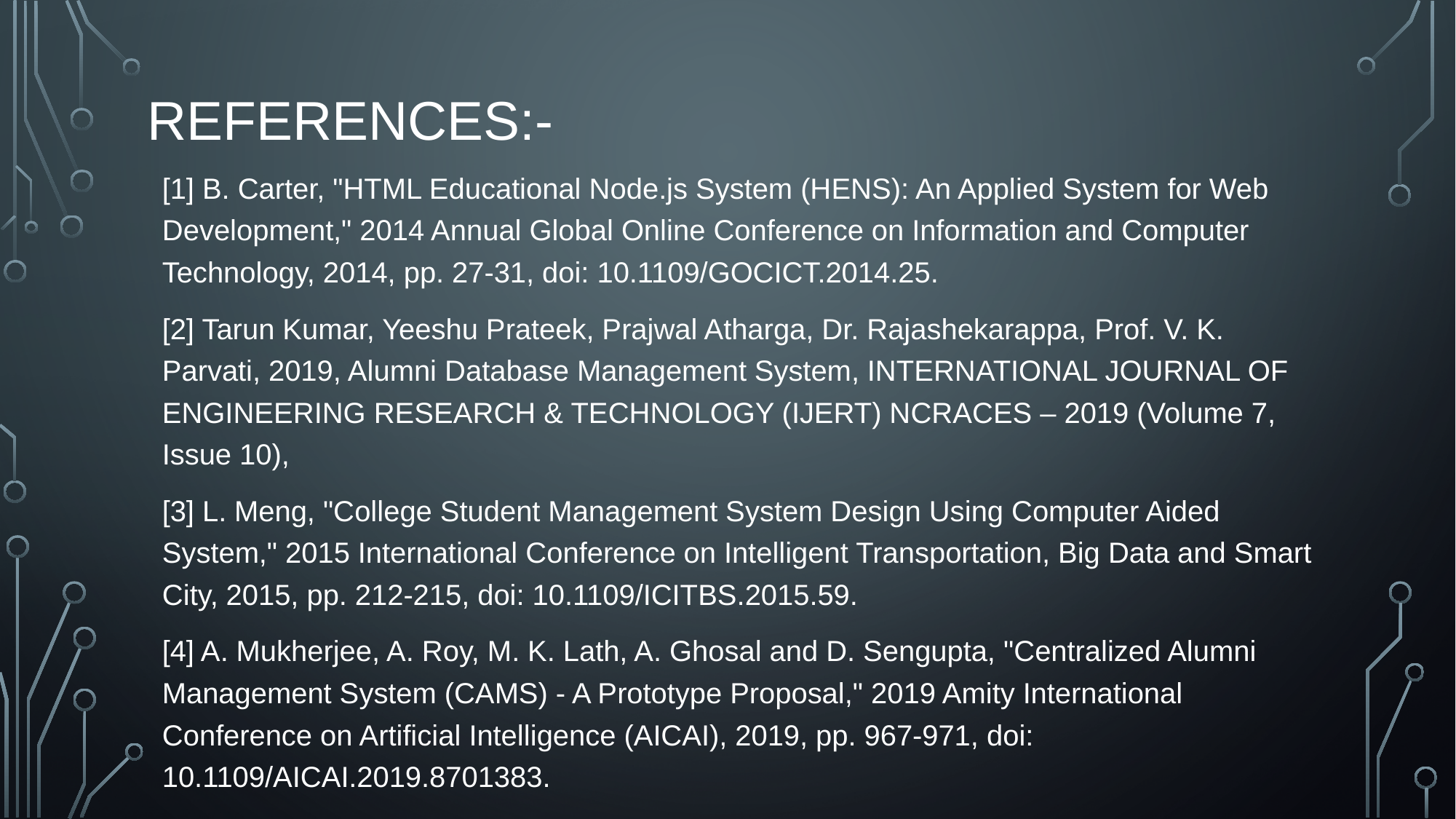

# References:-
[1] B. Carter, "HTML Educational Node.js System (HENS): An Applied System for Web Development," 2014 Annual Global Online Conference on Information and Computer Technology, 2014, pp. 27-31, doi: 10.1109/GOCICT.2014.25.
[2] Tarun Kumar, Yeeshu Prateek, Prajwal Atharga, Dr. Rajashekarappa, Prof. V. K. Parvati, 2019, Alumni Database Management System, INTERNATIONAL JOURNAL OF ENGINEERING RESEARCH & TECHNOLOGY (IJERT) NCRACES – 2019 (Volume 7, Issue 10),
[3] L. Meng, "College Student Management System Design Using Computer Aided System," 2015 International Conference on Intelligent Transportation, Big Data and Smart City, 2015, pp. 212-215, doi: 10.1109/ICITBS.2015.59.
[4] A. Mukherjee, A. Roy, M. K. Lath, A. Ghosal and D. Sengupta, "Centralized Alumni Management System (CAMS) - A Prototype Proposal," 2019 Amity International Conference on Artificial Intelligence (AICAI), 2019, pp. 967-971, doi: 10.1109/AICAI.2019.8701383.